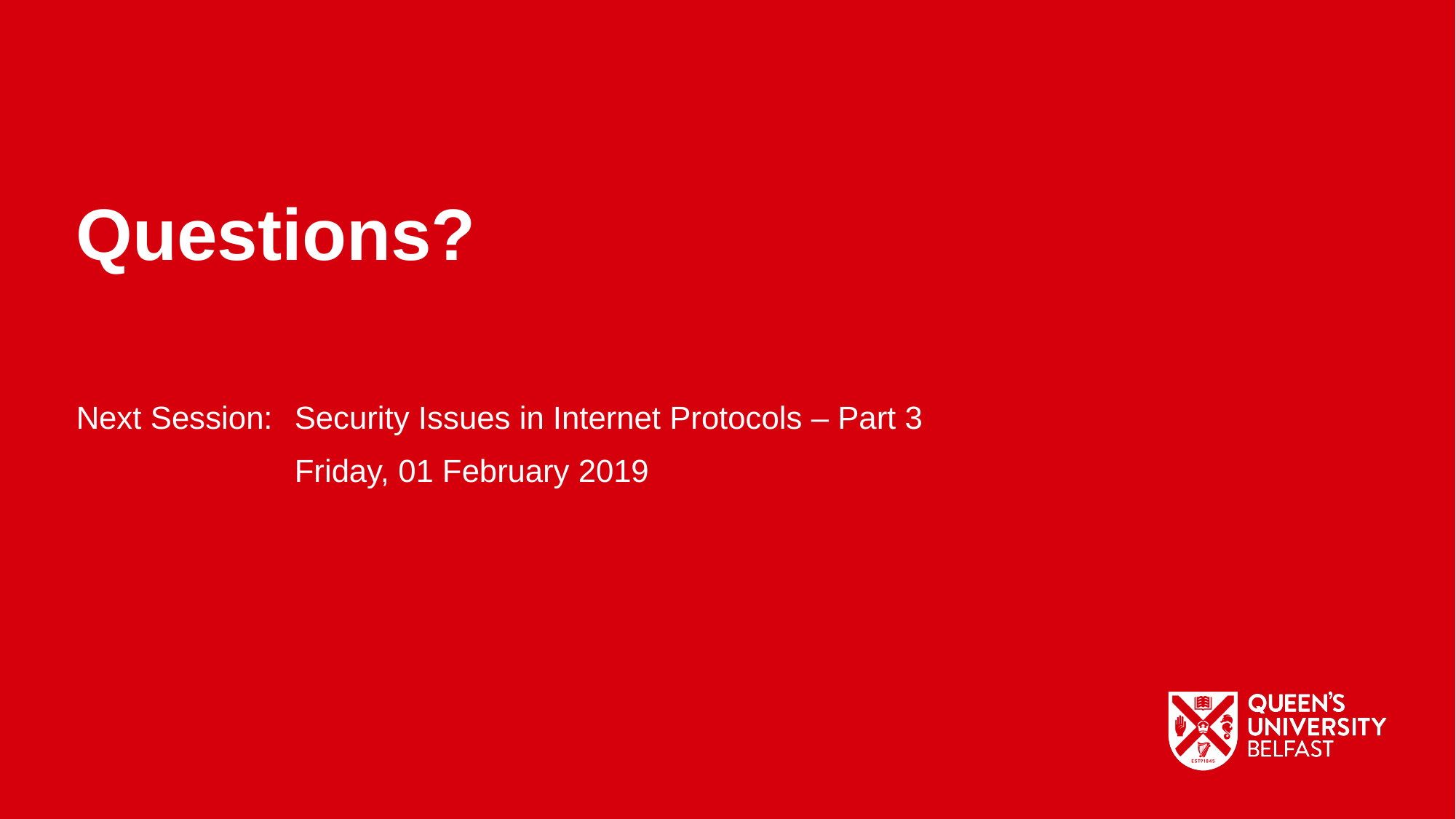

Questions?
Next Session:	Security Issues in Internet Protocols – Part 3
		Friday, 01 February 2019